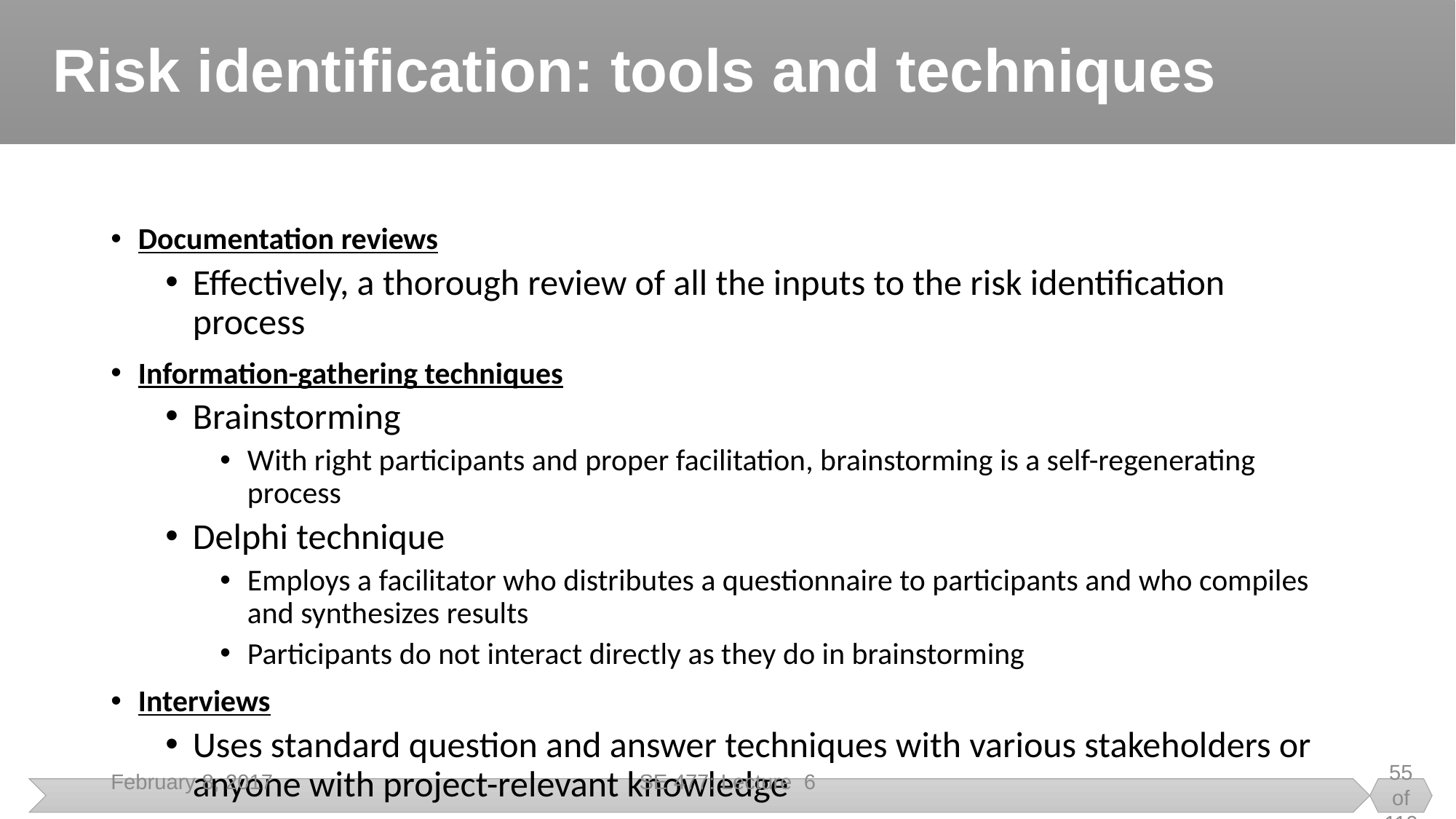

# Risk identification: tools and techniques
Documentation reviews
Effectively, a thorough review of all the inputs to the risk identification process
Information-gathering techniques
Brainstorming
With right participants and proper facilitation, brainstorming is a self-regenerating process
Delphi technique
Employs a facilitator who distributes a questionnaire to participants and who compiles and synthesizes results
Participants do not interact directly as they do in brainstorming
Interviews
Uses standard question and answer techniques with various stakeholders or anyone with project-relevant knowledge

February 8, 2017
SE 477: Lecture  6
55 of 110